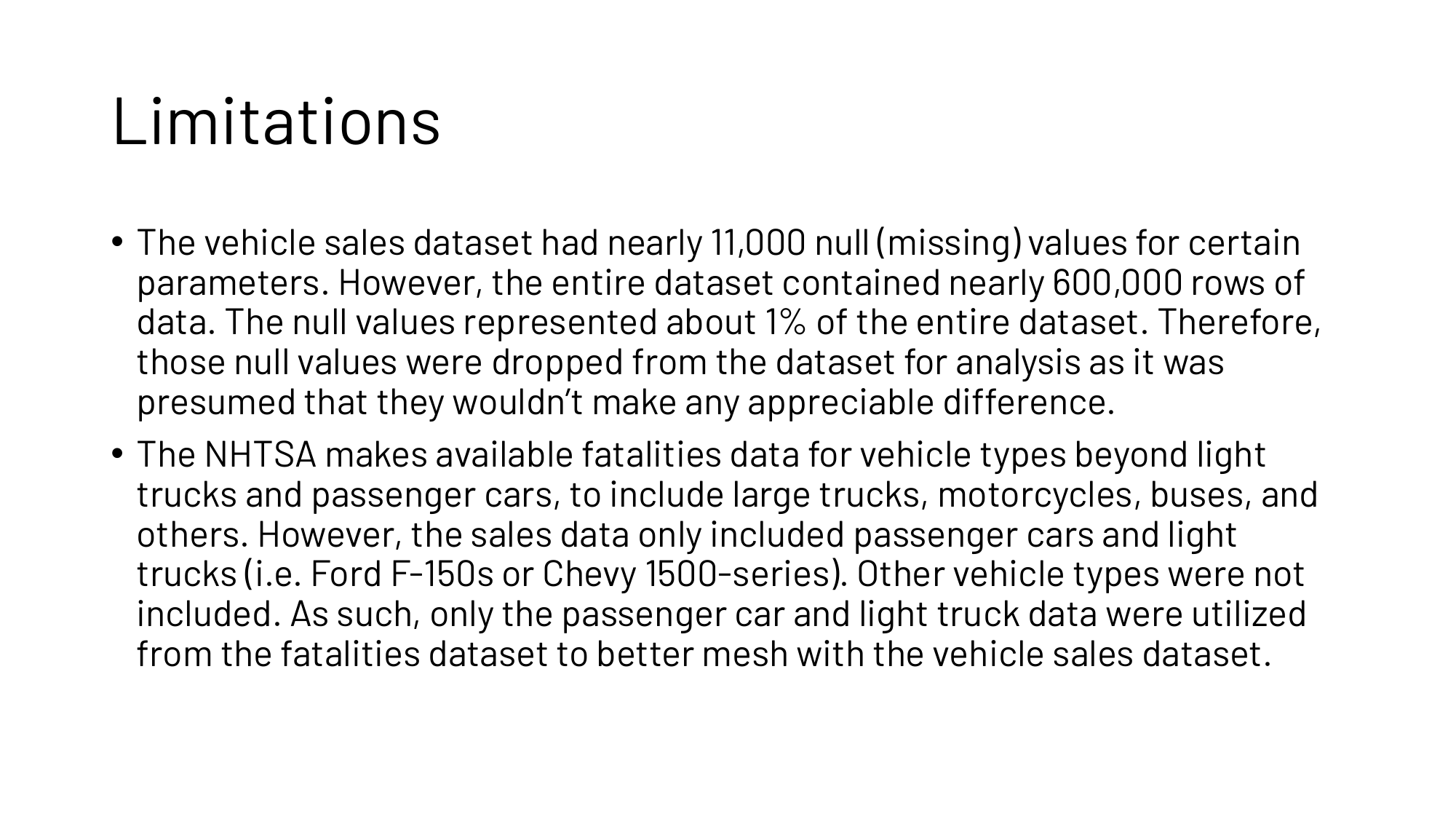

# Limitations
The vehicle sales dataset had nearly 11,000 null (missing) values for certain parameters. However, the entire dataset contained nearly 600,000 rows of data. The null values represented about 1% of the entire dataset. Therefore, those null values were dropped from the dataset for analysis as it was presumed that they wouldn’t make any appreciable difference.
The NHTSA makes available fatalities data for vehicle types beyond light trucks and passenger cars, to include large trucks, motorcycles, buses, and others. However, the sales data only included passenger cars and light trucks (i.e. Ford F-150s or Chevy 1500-series). Other vehicle types were not included. As such, only the passenger car and light truck data were utilized from the fatalities dataset to better mesh with the vehicle sales dataset.